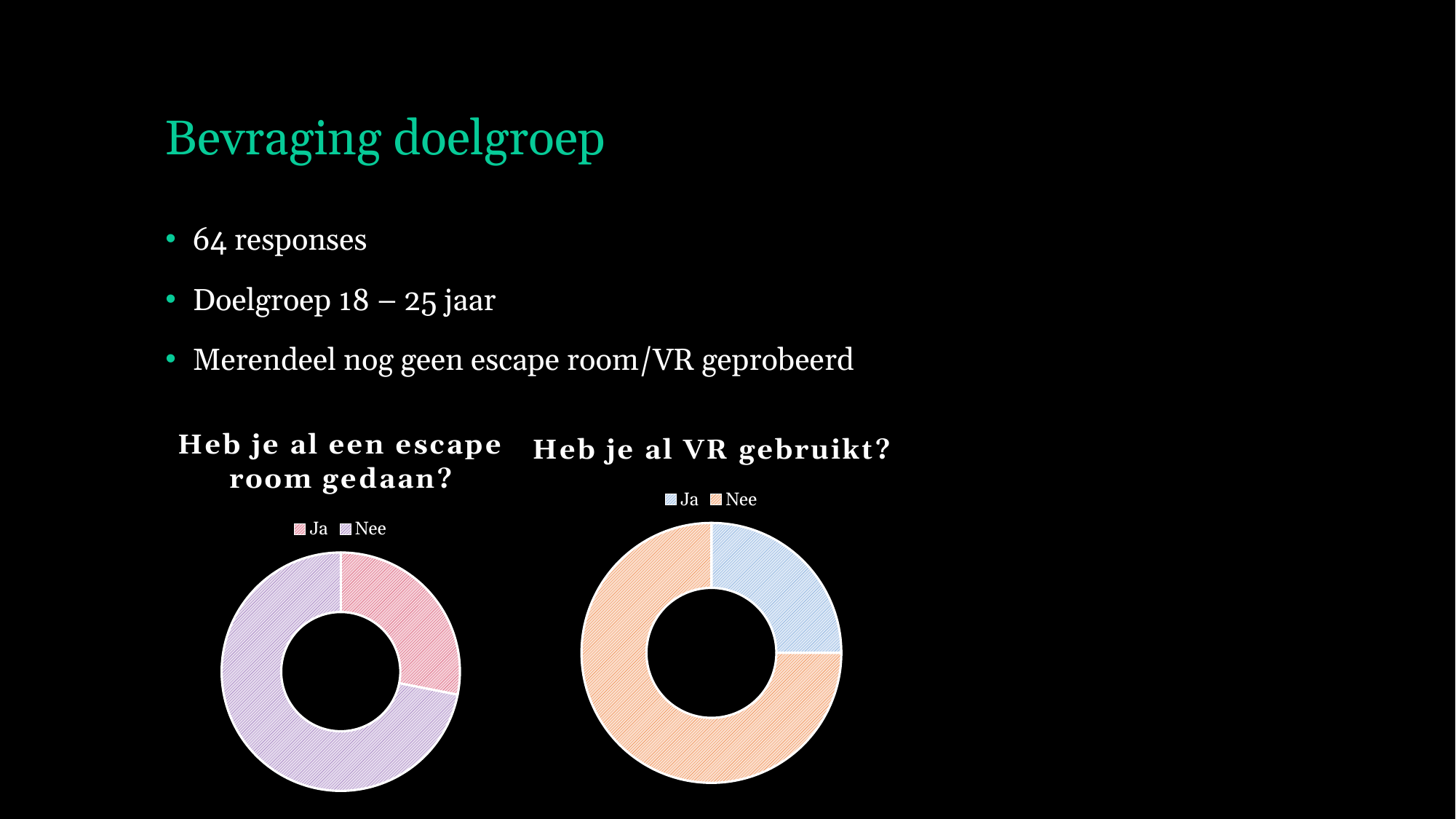

# Bevraging doelgroep
64 responses
Doelgroep 18 – 25 jaar
Merendeel nog geen escape room/VR geprobeerd

### Chart: Heb je al een escape room gedaan?

| Category | Verkoop |
|---|---|
| Ja | 28.1 |
| Nee | 71.9 |

### Chart: Heb je al VR gebruikt?

| Category | Verkoop |
|---|---|
| Ja | 25.0 |
| Nee | 75.0 |